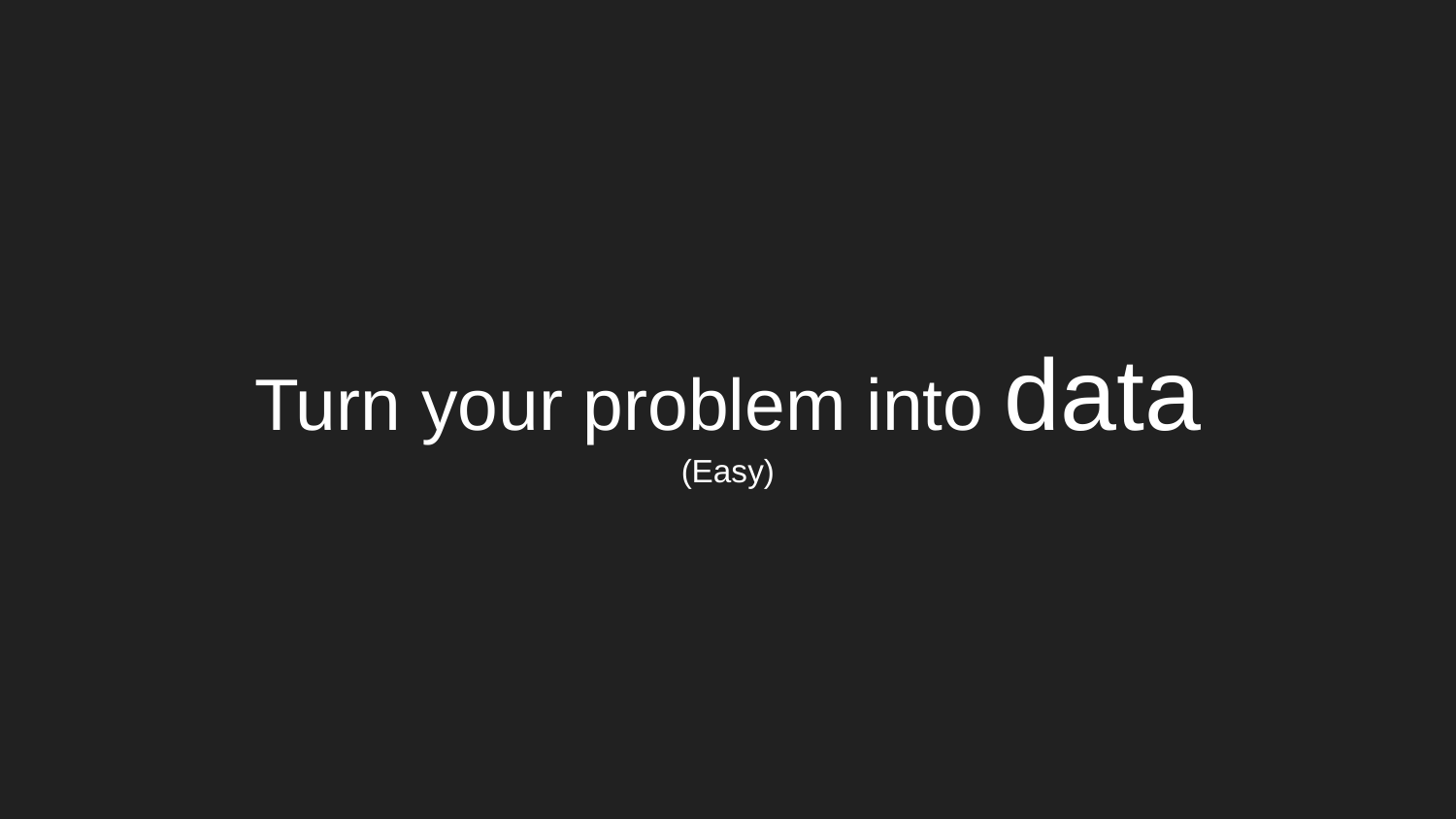

# Turn your problem into data
(Easy)